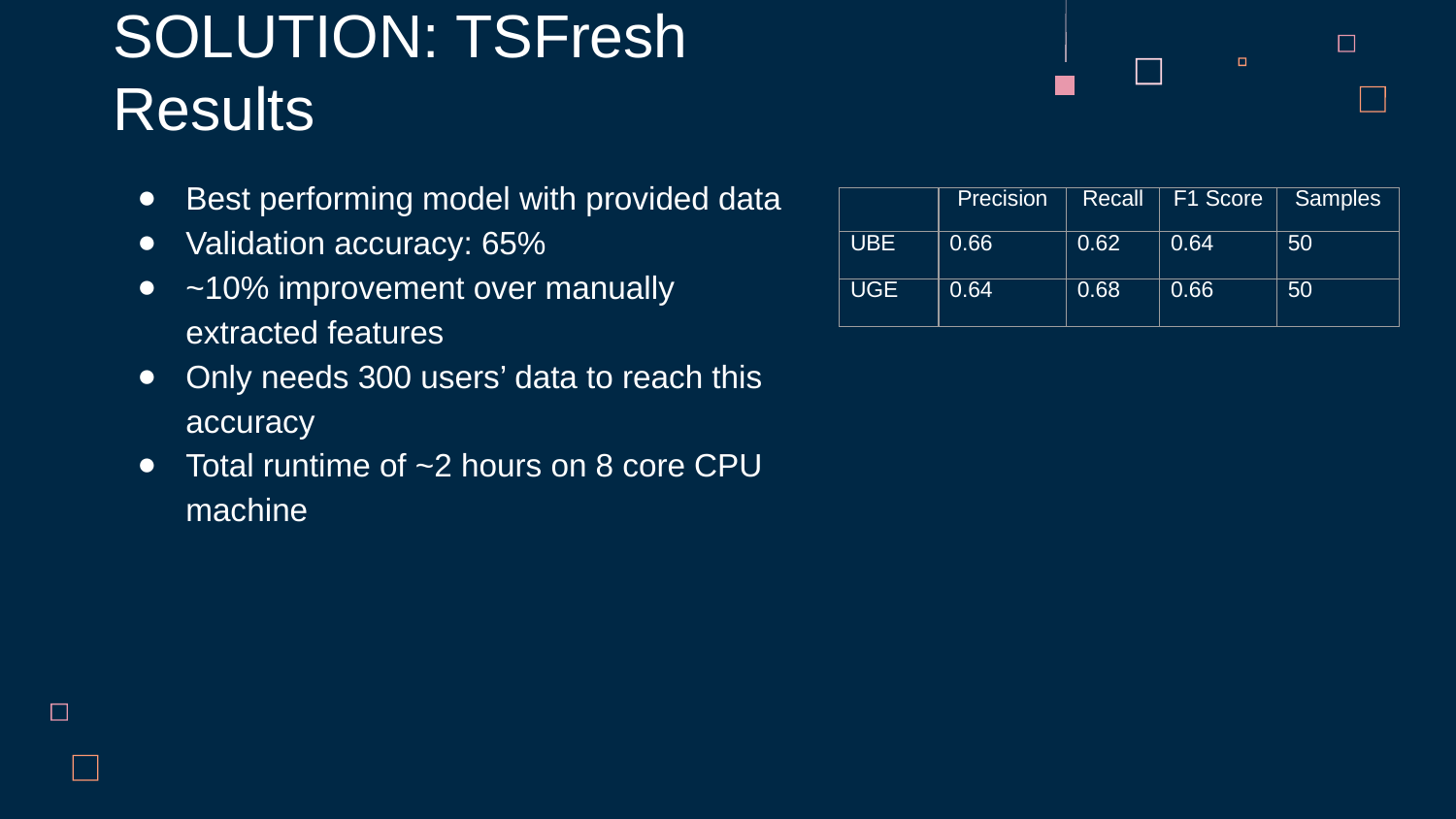

# SOLUTION: TSFresh Results
Best performing model with provided data
Validation accuracy: 65%
~10% improvement over manually extracted features
Only needs 300 users’ data to reach this accuracy
Total runtime of ~2 hours on 8 core CPU machine

|  | Precision | Recall | F1 Score | Samples |
| --- | --- | --- | --- | --- |
| UBE | 0.66 | 0.62 | 0.64 | 50 |
| UGE | 0.64 | 0.68 | 0.66 | 50 |